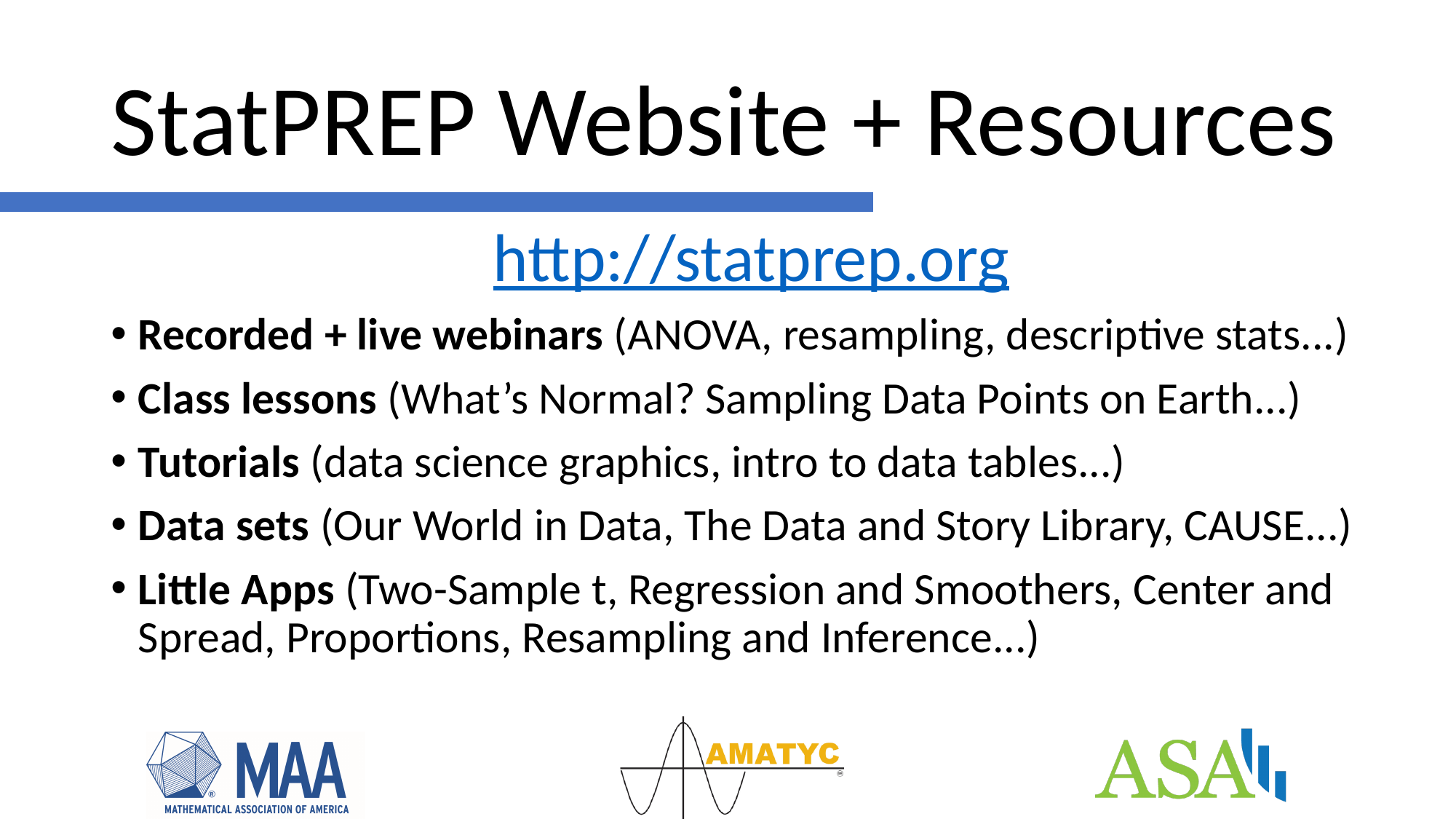

# StatPREP Website + Resources
http://statprep.org
Recorded + live webinars (ANOVA, resampling, descriptive stats...)
Class lessons (What’s Normal? Sampling Data Points on Earth...)
Tutorials (data science graphics, intro to data tables...)
Data sets (Our World in Data, The Data and Story Library, CAUSE...)
Little Apps (Two-Sample t, Regression and Smoothers, Center and Spread, Proportions, Resampling and Inference...)